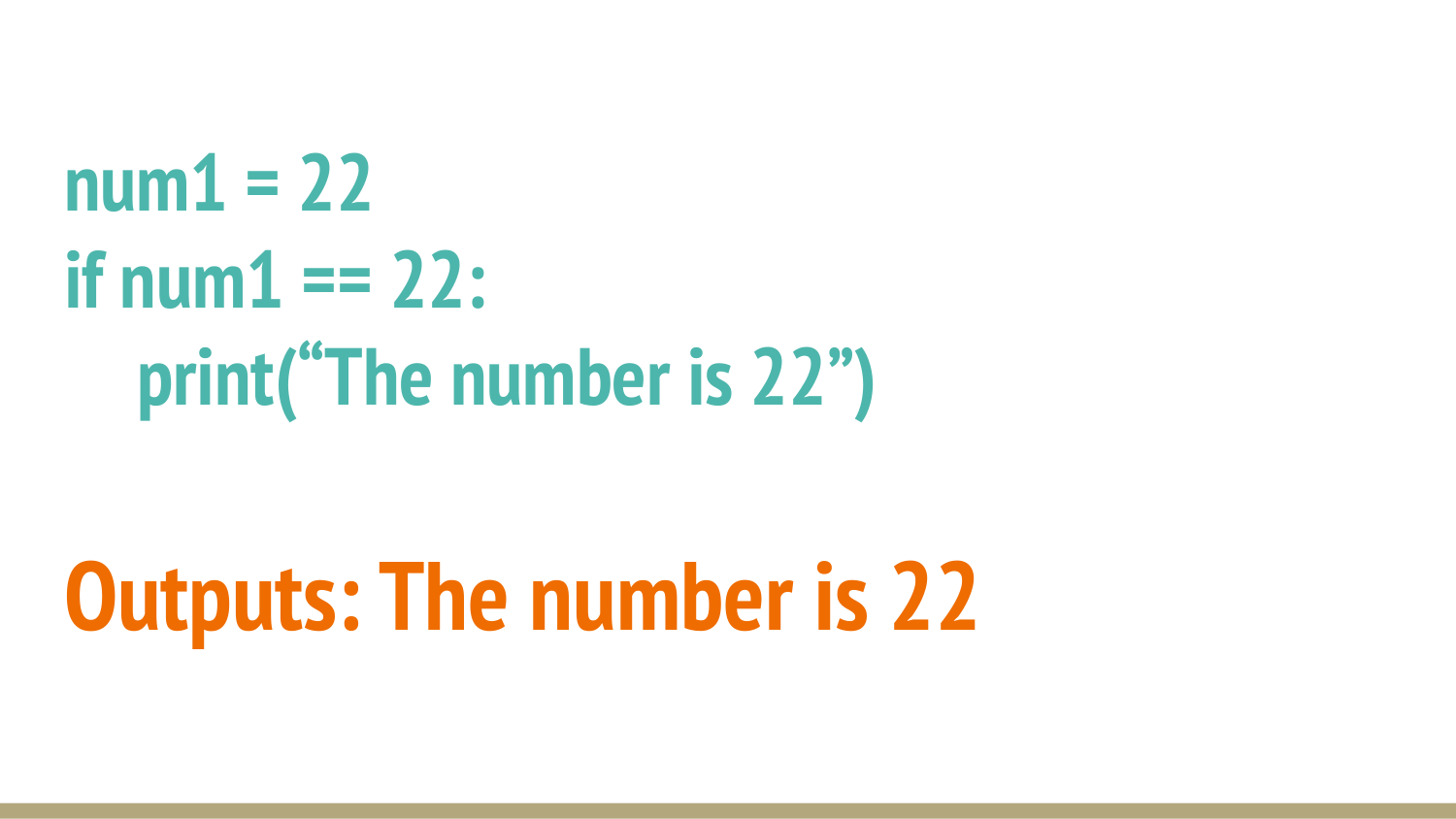

# num1 = 22
if num1 == 22:
print(“The number is 22”)
Outputs: The number is 22